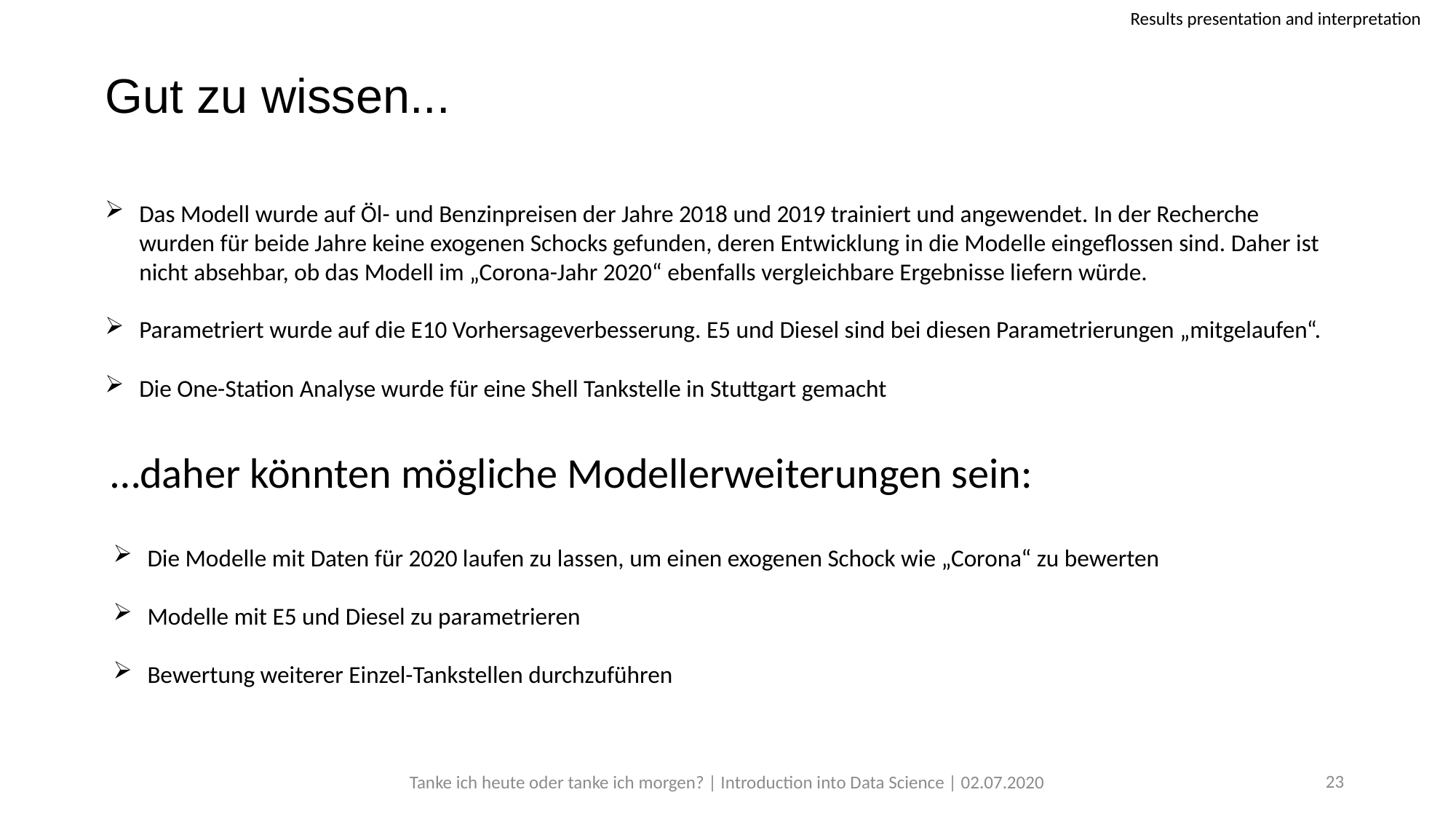

Results presentation and interpretation
# Gut zu wissen...
Das Modell wurde auf Öl- und Benzinpreisen der Jahre 2018 und 2019 trainiert und angewendet. In der Recherche wurden für beide Jahre keine exogenen Schocks gefunden, deren Entwicklung in die Modelle eingeflossen sind. Daher ist nicht absehbar, ob das Modell im „Corona-Jahr 2020“ ebenfalls vergleichbare Ergebnisse liefern würde.

Parametriert wurde auf die E10 Vorhersageverbesserung. E5 und Diesel sind bei diesen Parametrierungen „mitgelaufen“.

Die One-Station Analyse wurde für eine Shell Tankstelle in Stuttgart gemacht
…daher könnten mögliche Modellerweiterungen sein:
Die Modelle mit Daten für 2020 laufen zu lassen, um einen exogenen Schock wie „Corona“ zu bewerten

Modelle mit E5 und Diesel zu parametrieren

Bewertung weiterer Einzel-Tankstellen durchzuführen

23
Tanke ich heute oder tanke ich morgen? | Introduction into Data Science | 02.07.2020